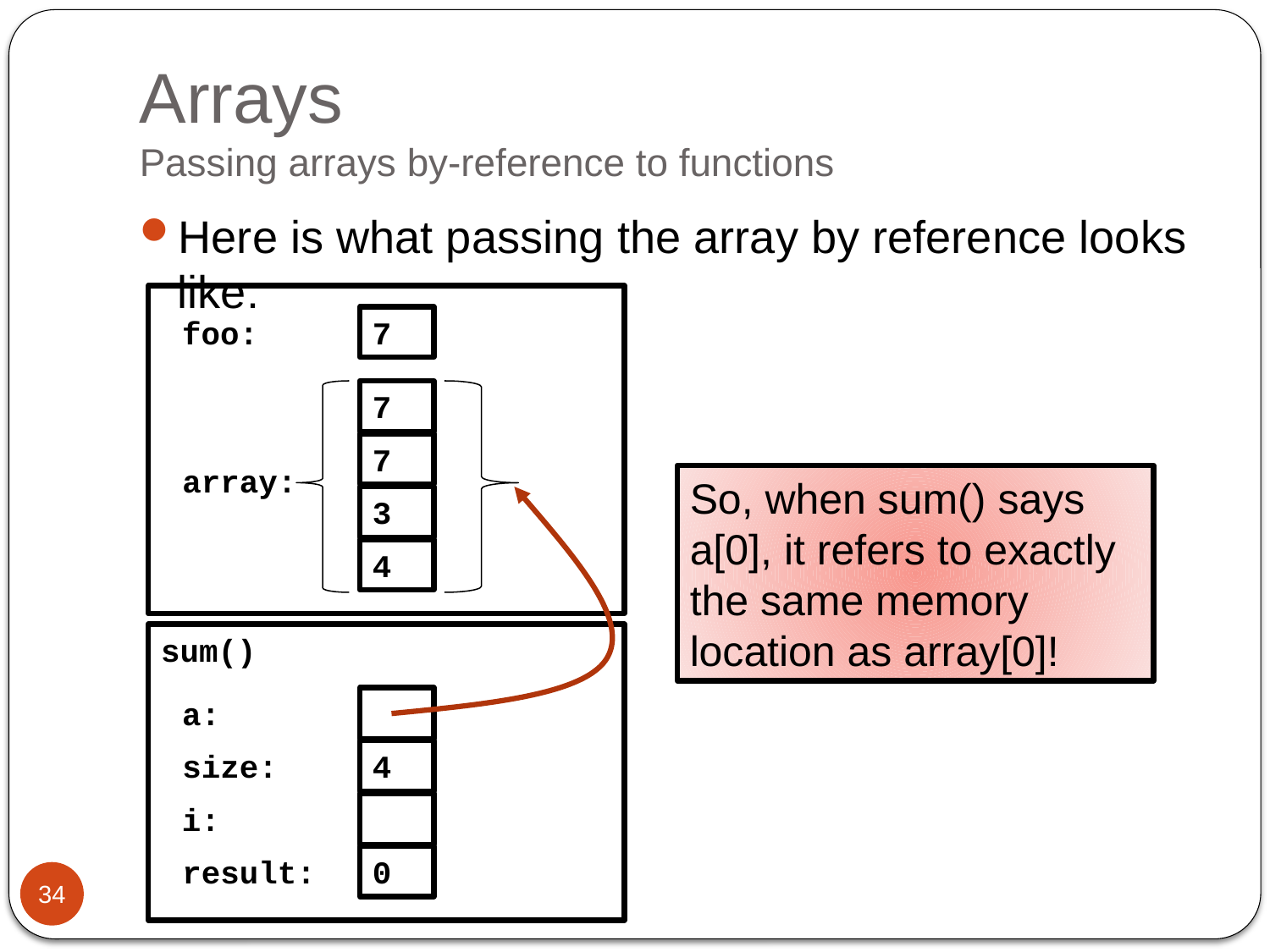

# Arrays Passing arrays by-reference to functions
Here is what passing the array by reference looks like:

foo:
7

7

7
array:
So, when sum() says a[0], it refers to exactly the same memory location as array[0]!
3

4

sum()
a:

size:
4
i:

result:
0
34